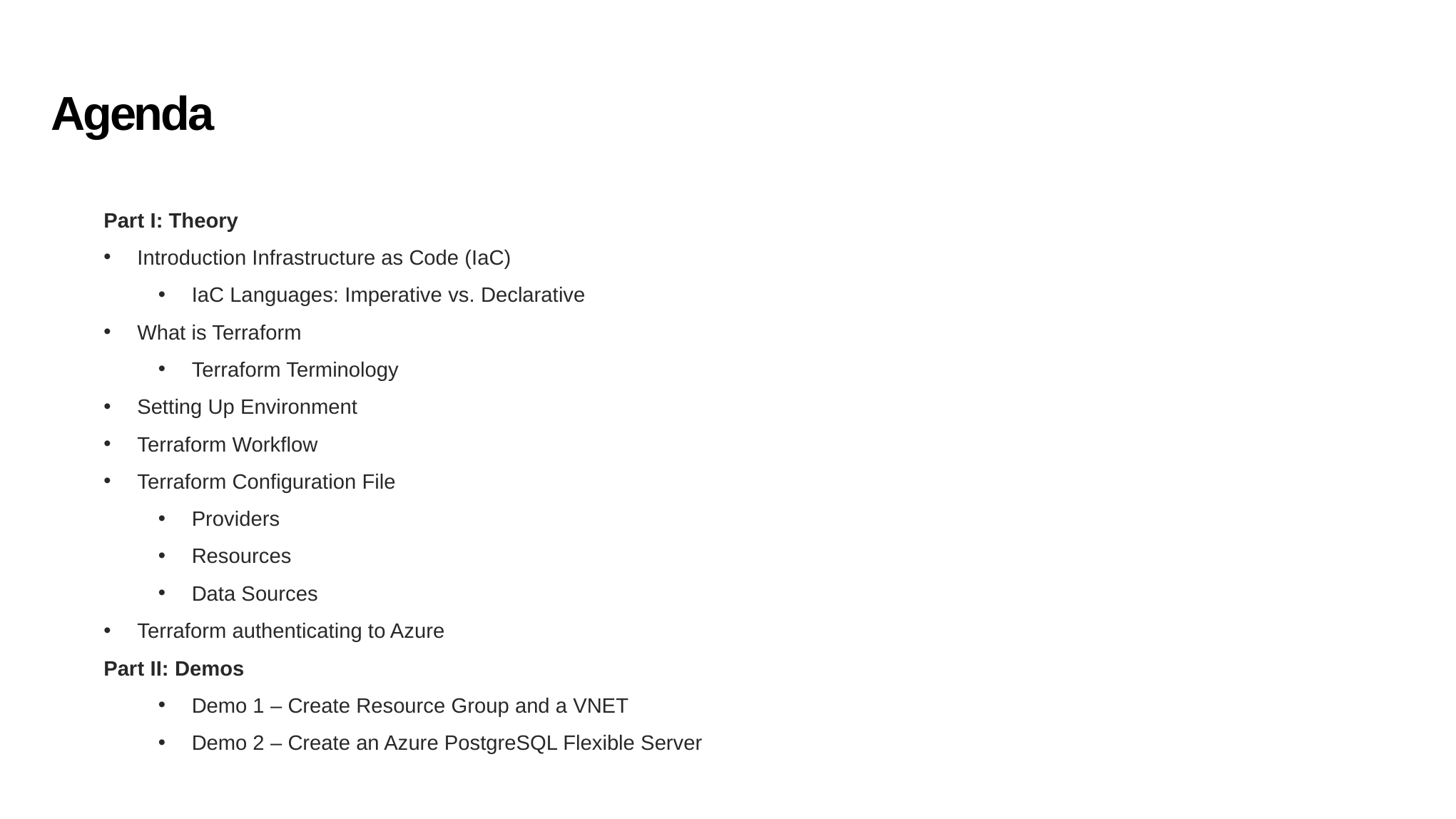

# Agenda
Part I: Theory
Introduction Infrastructure as Code (IaC)
IaC Languages: Imperative vs. Declarative
What is Terraform
Terraform Terminology
Setting Up Environment
Terraform Workflow
Terraform Configuration File
Providers
Resources
Data Sources
Terraform authenticating to Azure
Part II: Demos
Demo 1 – Create Resource Group and a VNET
Demo 2 – Create an Azure PostgreSQL Flexible Server